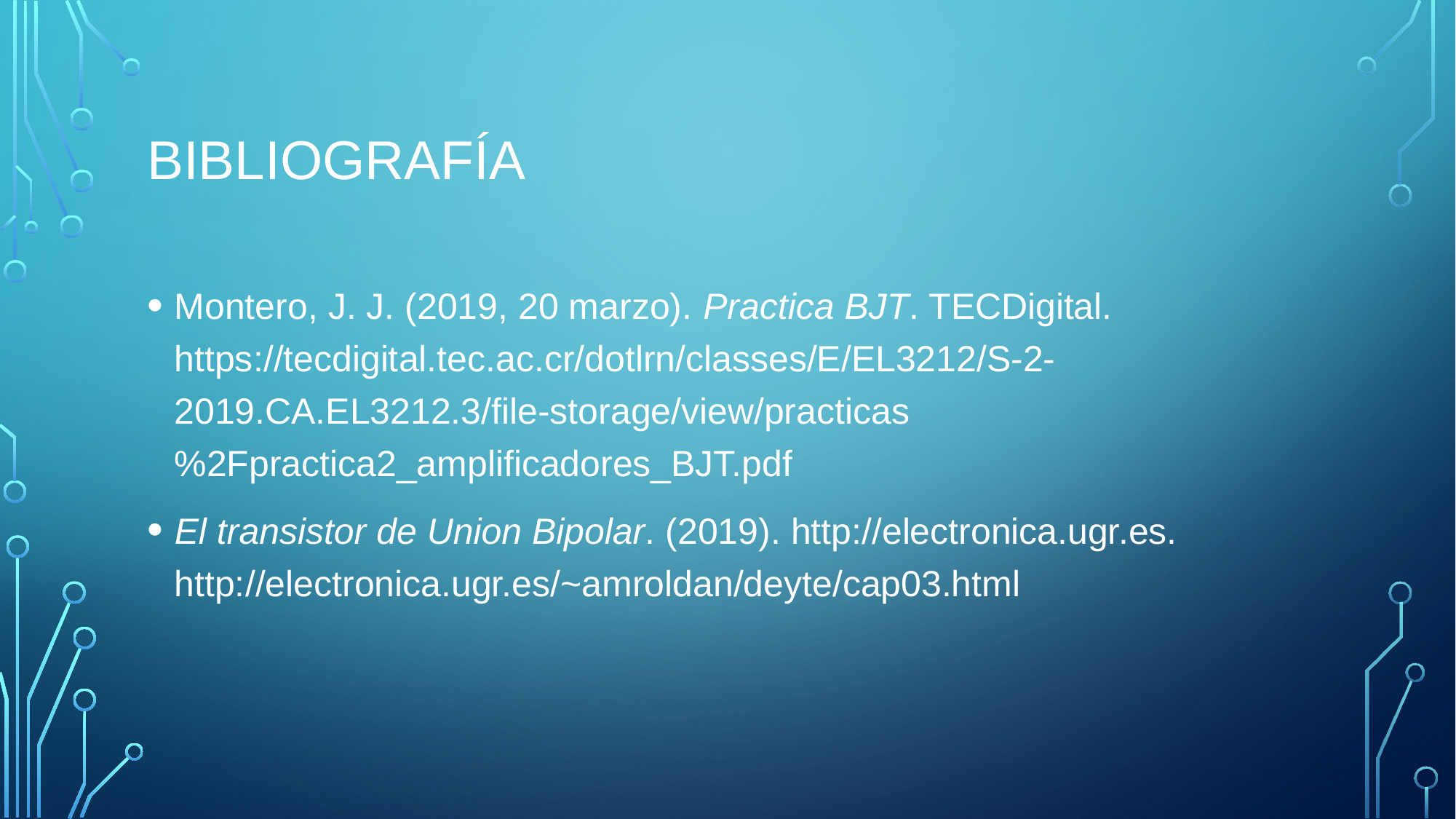

# Bibliografía
Montero, J. J. (2019, 20 marzo). Practica BJT. TECDigital. https://tecdigital.tec.ac.cr/dotlrn/classes/E/EL3212/S-2-2019.CA.EL3212.3/file-storage/view/practicas%2Fpractica2_amplificadores_BJT.pdf
El transistor de Union Bipolar. (2019). http://electronica.ugr.es. http://electronica.ugr.es/~amroldan/deyte/cap03.html